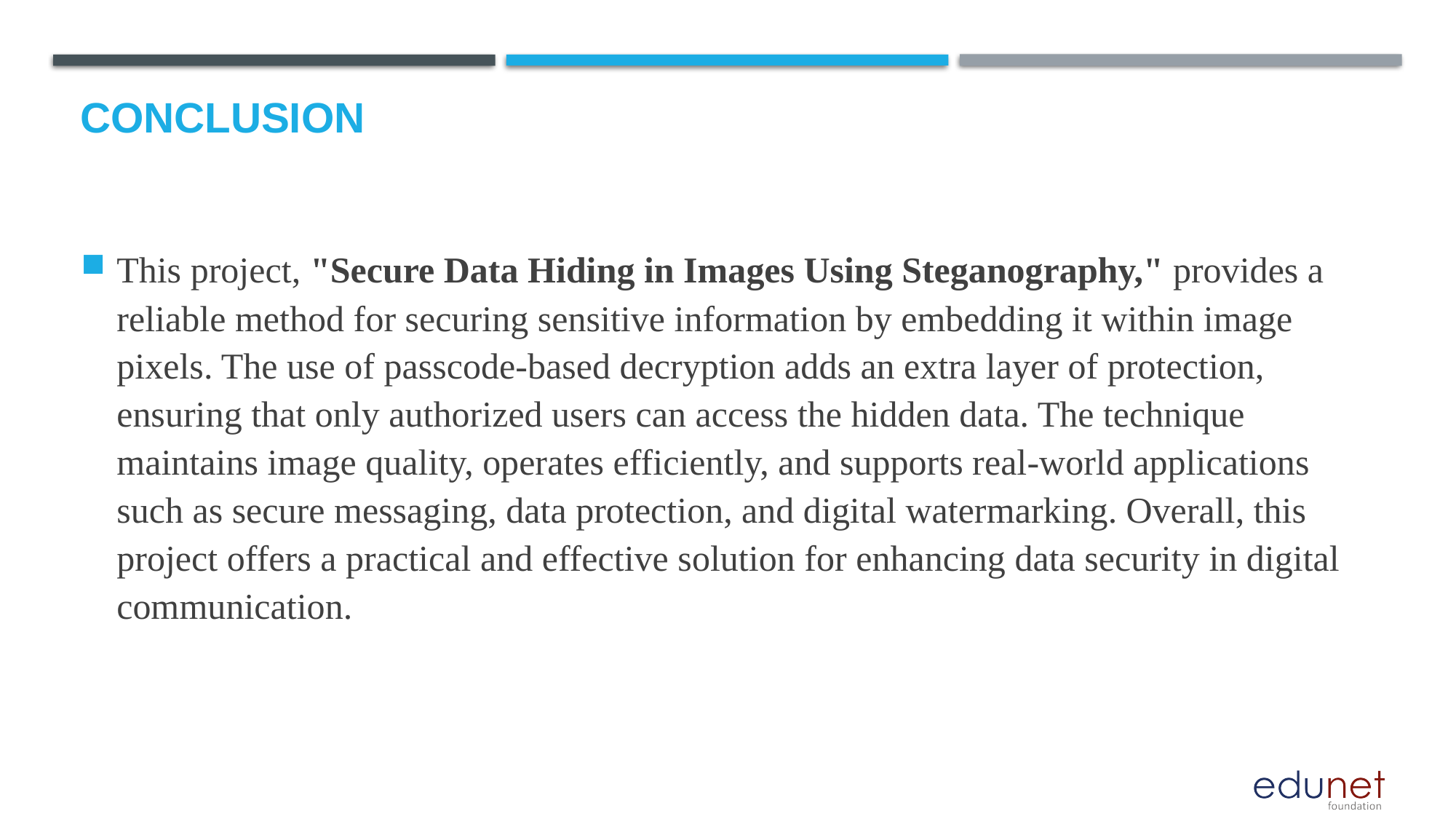

# Conclusion
This project, "Secure Data Hiding in Images Using Steganography," provides a reliable method for securing sensitive information by embedding it within image pixels. The use of passcode-based decryption adds an extra layer of protection, ensuring that only authorized users can access the hidden data. The technique maintains image quality, operates efficiently, and supports real-world applications such as secure messaging, data protection, and digital watermarking. Overall, this project offers a practical and effective solution for enhancing data security in digital communication.